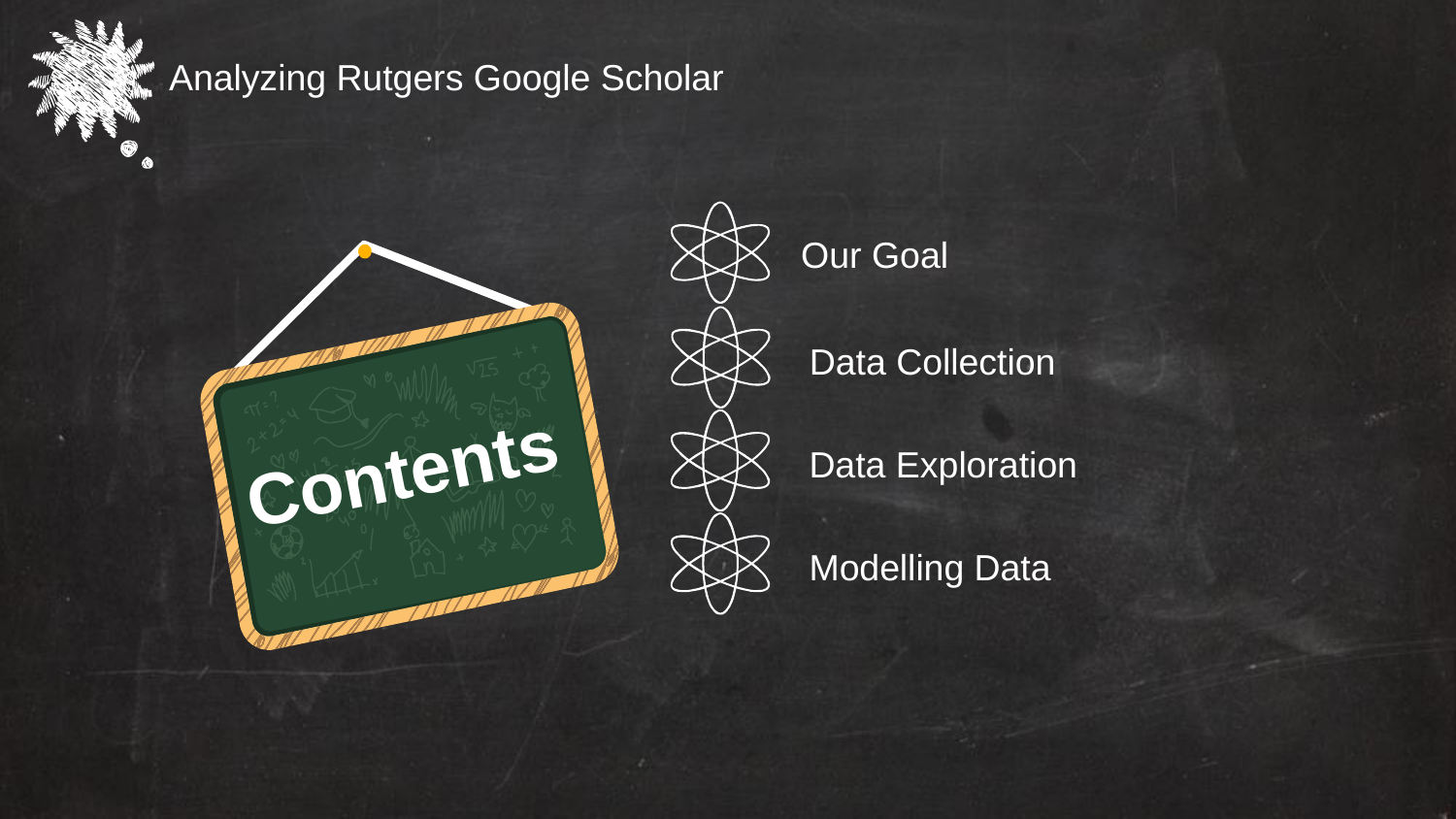

Analyzing Rutgers Google Scholar

Our Goal

Data Collection

Data Exploration
Contents

Modelling Data